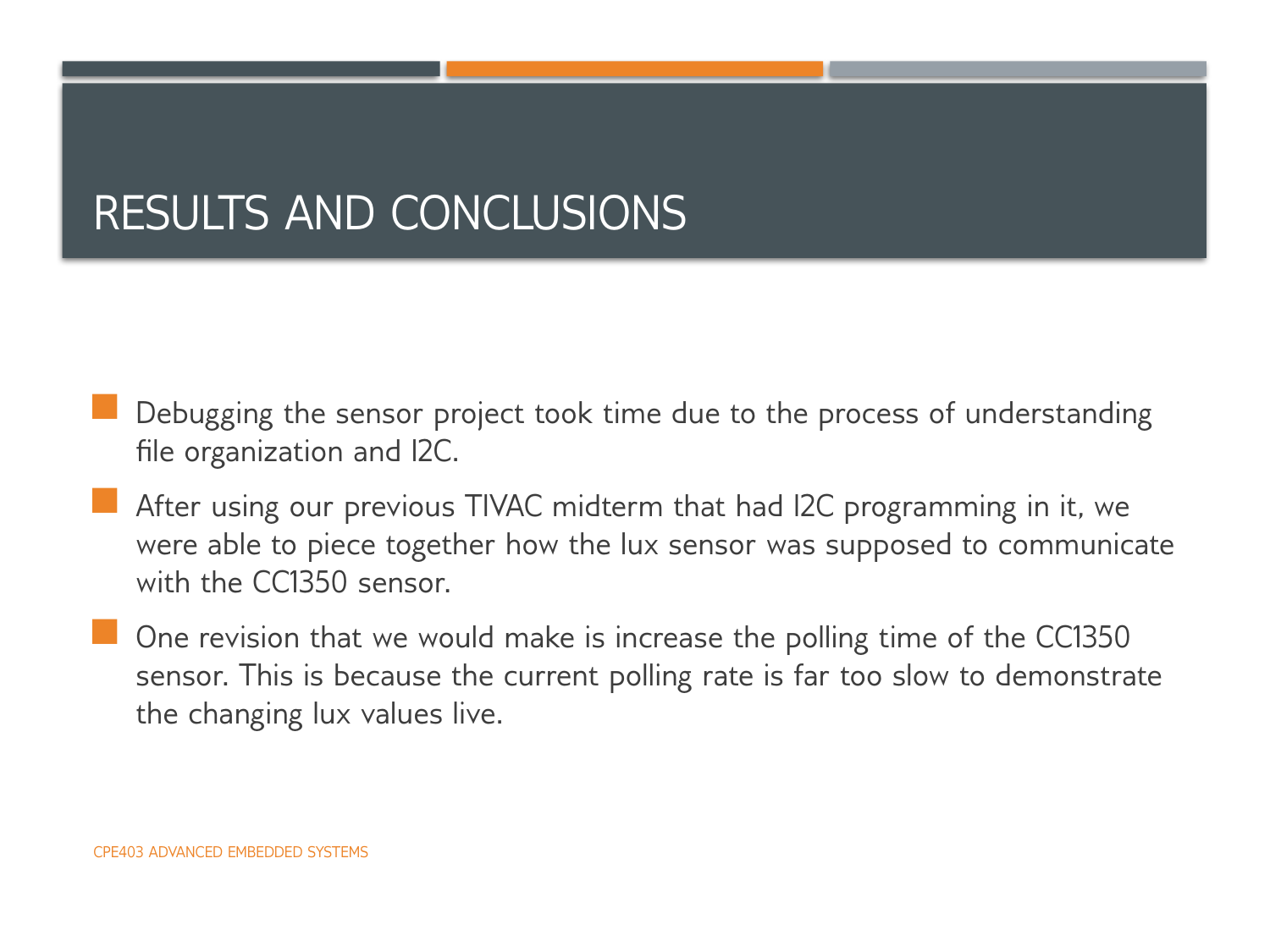

# Results and Conclusions
Debugging the sensor project took time due to the process of understanding file organization and I2C.
After using our previous TIVAC midterm that had I2C programming in it, we were able to piece together how the lux sensor was supposed to communicate with the CC1350 sensor.
One revision that we would make is increase the polling time of the CC1350 sensor. This is because the current polling rate is far too slow to demonstrate the changing lux values live.
CpE403 Advanced Embedded Systems